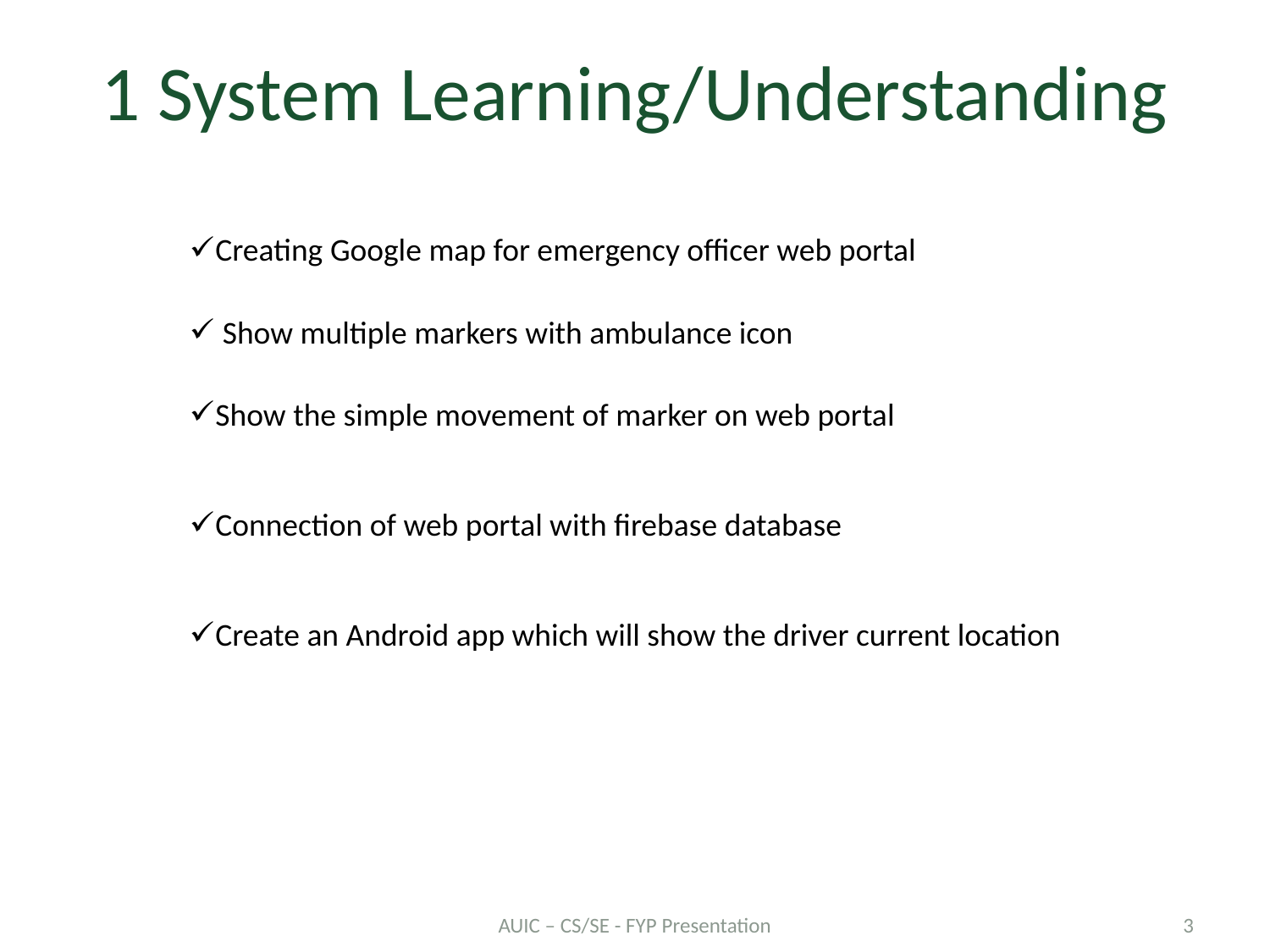

# 1 System Learning/Understanding

| Creating Google map for emergency officer web portal |
| --- |
| Show multiple markers with ambulance icon |
| Show the simple movement of marker on web portal |
| Connection of web portal with firebase database |
| Create an Android app which will show the driver current location |
AUIC – CS/SE - FYP Presentation
3